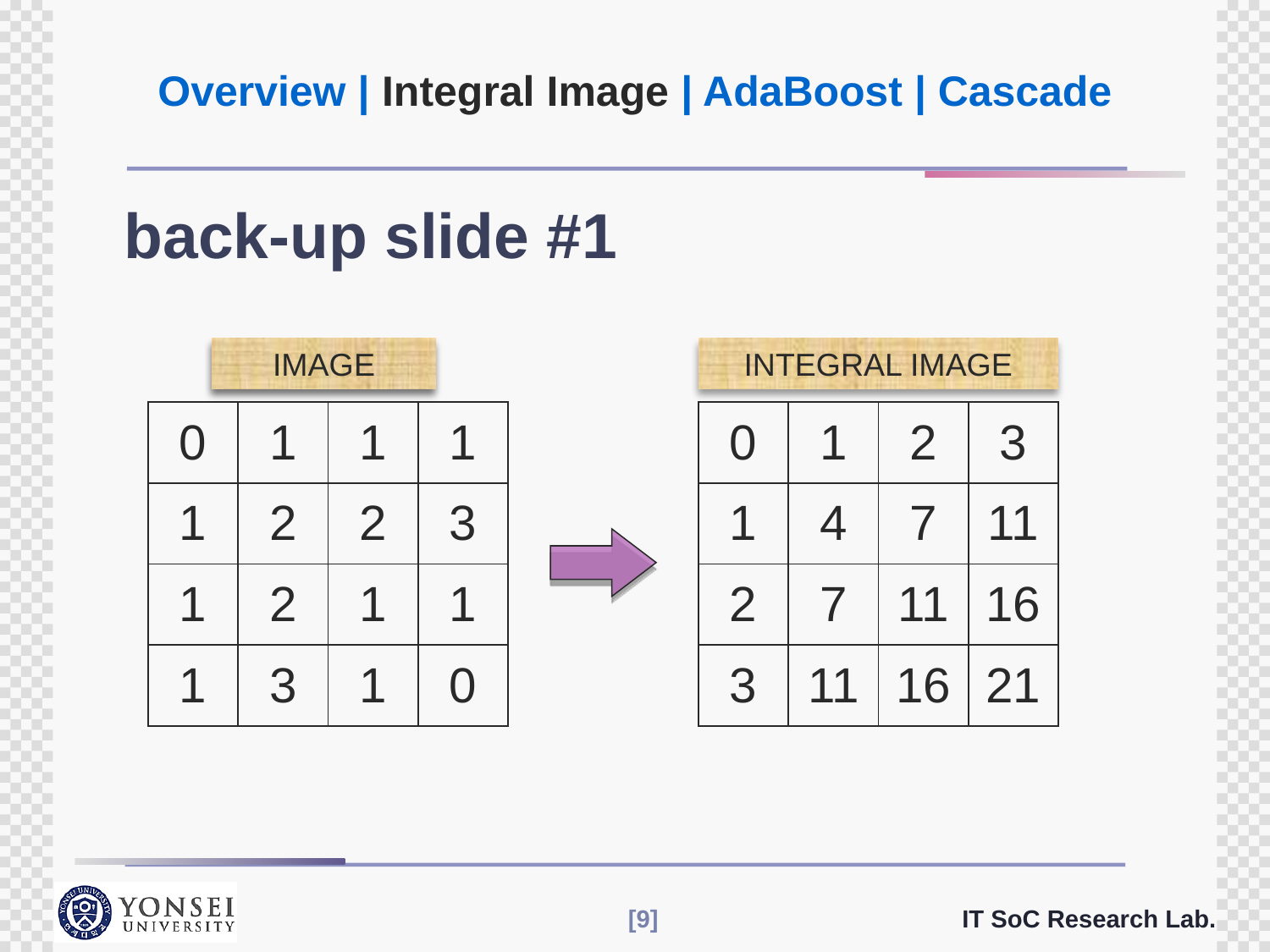

Overview | Integral Image | AdaBoost | Cascade
# back-up slide #1
IMAGE
INTEGRAL IMAGE
| 0 | 1 | 1 | 1 |
| --- | --- | --- | --- |
| 1 | 2 | 2 | 3 |
| 1 | 2 | 1 | 1 |
| 1 | 3 | 1 | 0 |
| 0 | 1 | 2 | 3 |
| --- | --- | --- | --- |
| 1 | 4 | 7 | 11 |
| 2 | 7 | 11 | 16 |
| 3 | 11 | 16 | 21 |

[9]